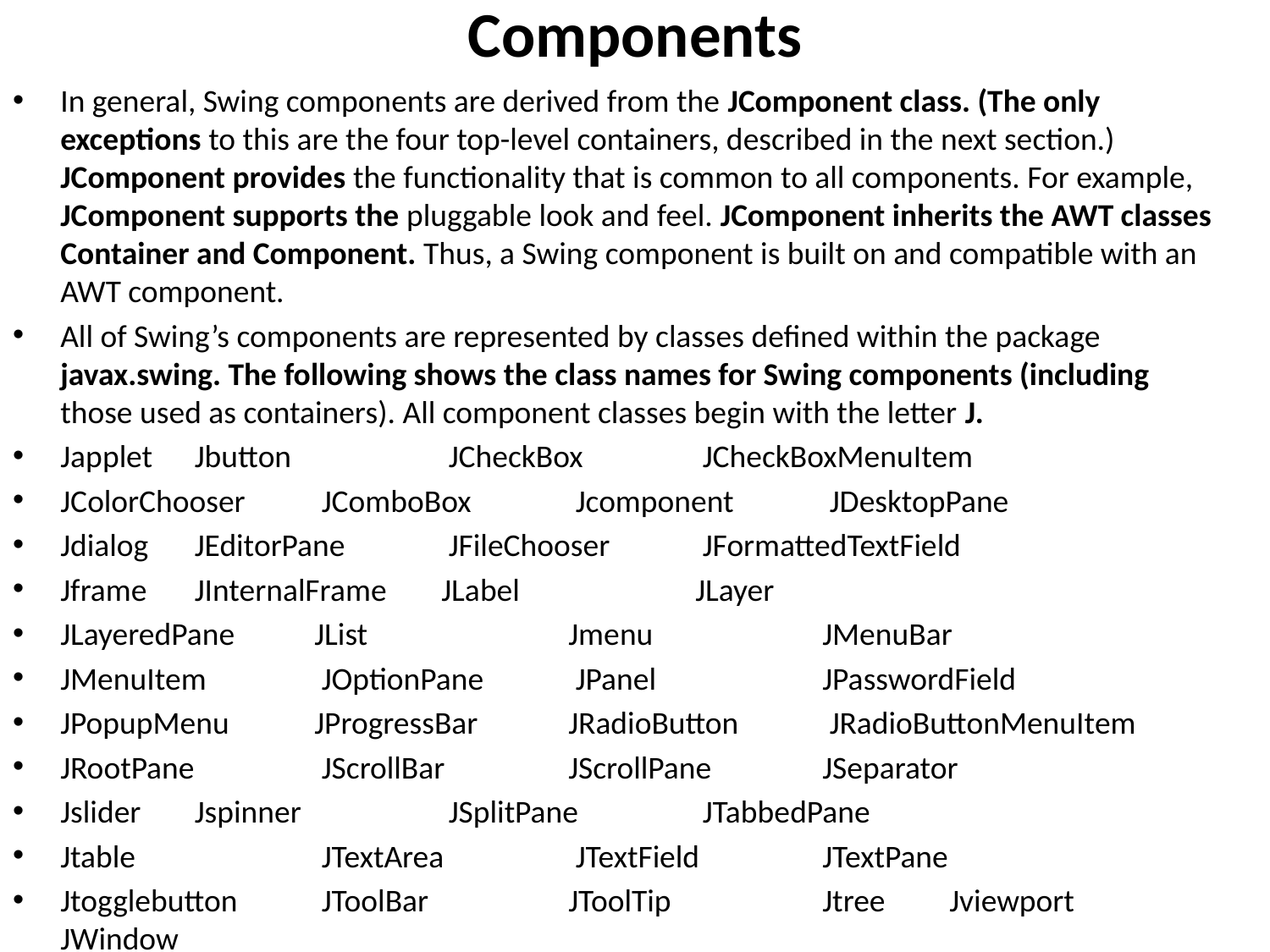

# Components
In general, Swing components are derived from the JComponent class. (The only exceptions to this are the four top-level containers, described in the next section.) JComponent provides the functionality that is common to all components. For example, JComponent supports the pluggable look and feel. JComponent inherits the AWT classes Container and Component. Thus, a Swing component is built on and compatible with an AWT component.
All of Swing’s components are represented by classes defined within the package javax.swing. The following shows the class names for Swing components (including those used as containers). All component classes begin with the letter J.
Japplet	 Jbutton		 JCheckBox	 JCheckBoxMenuItem
JColorChooser	 JComboBox	 Jcomponent	 JDesktopPane
Jdialog	 JEditorPane	 JFileChooser	 JFormattedTextField
Jframe	 JInternalFrame 	JLabel 		JLayer
JLayeredPane 	JList 		Jmenu	 	JMenuBar
JMenuItem	 JOptionPane	 JPanel 		JPasswordField
JPopupMenu 	JProgressBar 	JRadioButton	 JRadioButtonMenuItem
JRootPane	 JScrollBar 	JScrollPane 	JSeparator
Jslider	 Jspinner		 JSplitPane	 JTabbedPane
Jtable		 JTextArea	 JTextField 	JTextPane
Jtogglebutton	 JToolBar 		JToolTip 		Jtree 	Jviewport	        JWindow